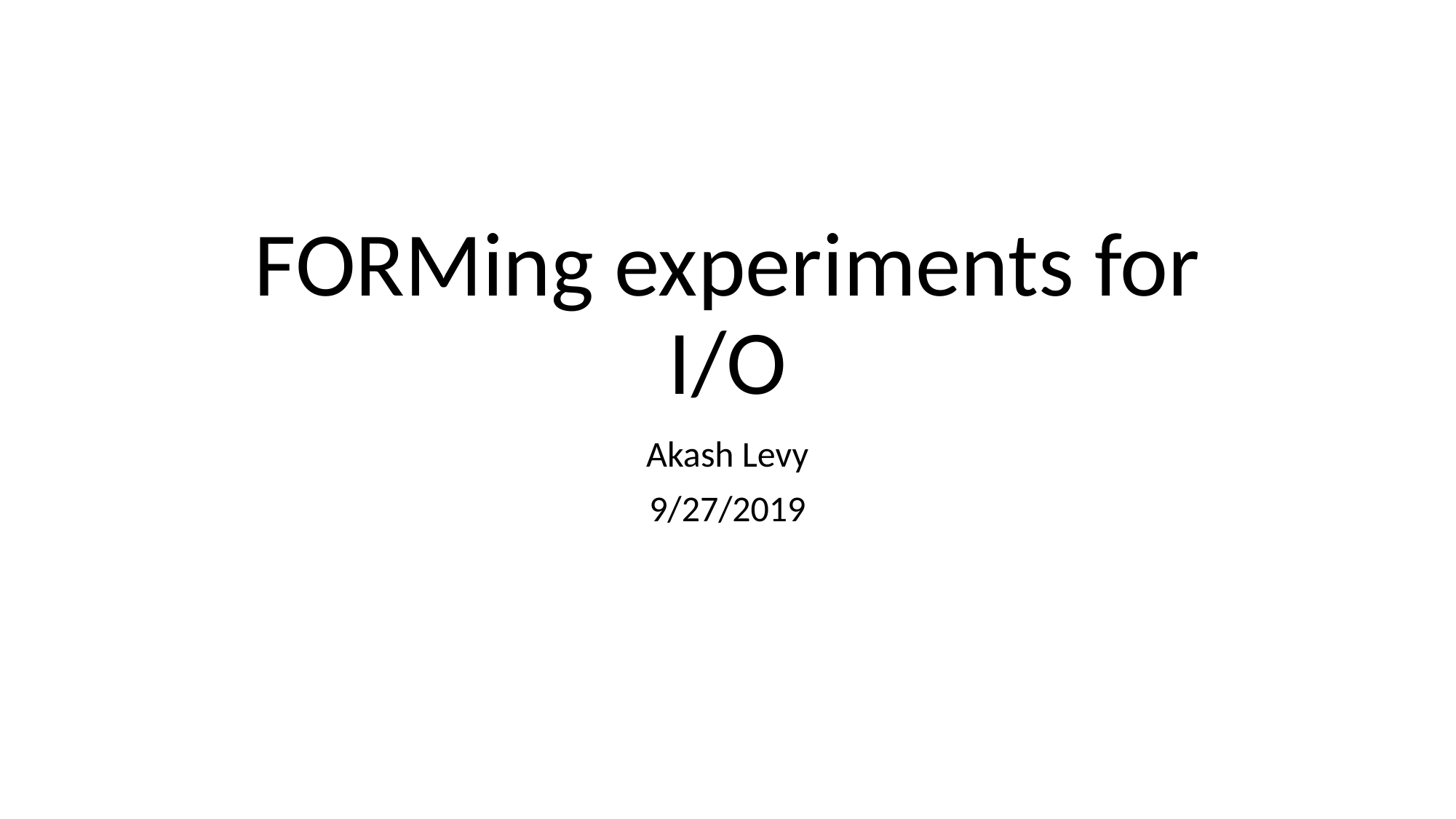

# FORMing experiments for I/O
Akash Levy
9/27/2019